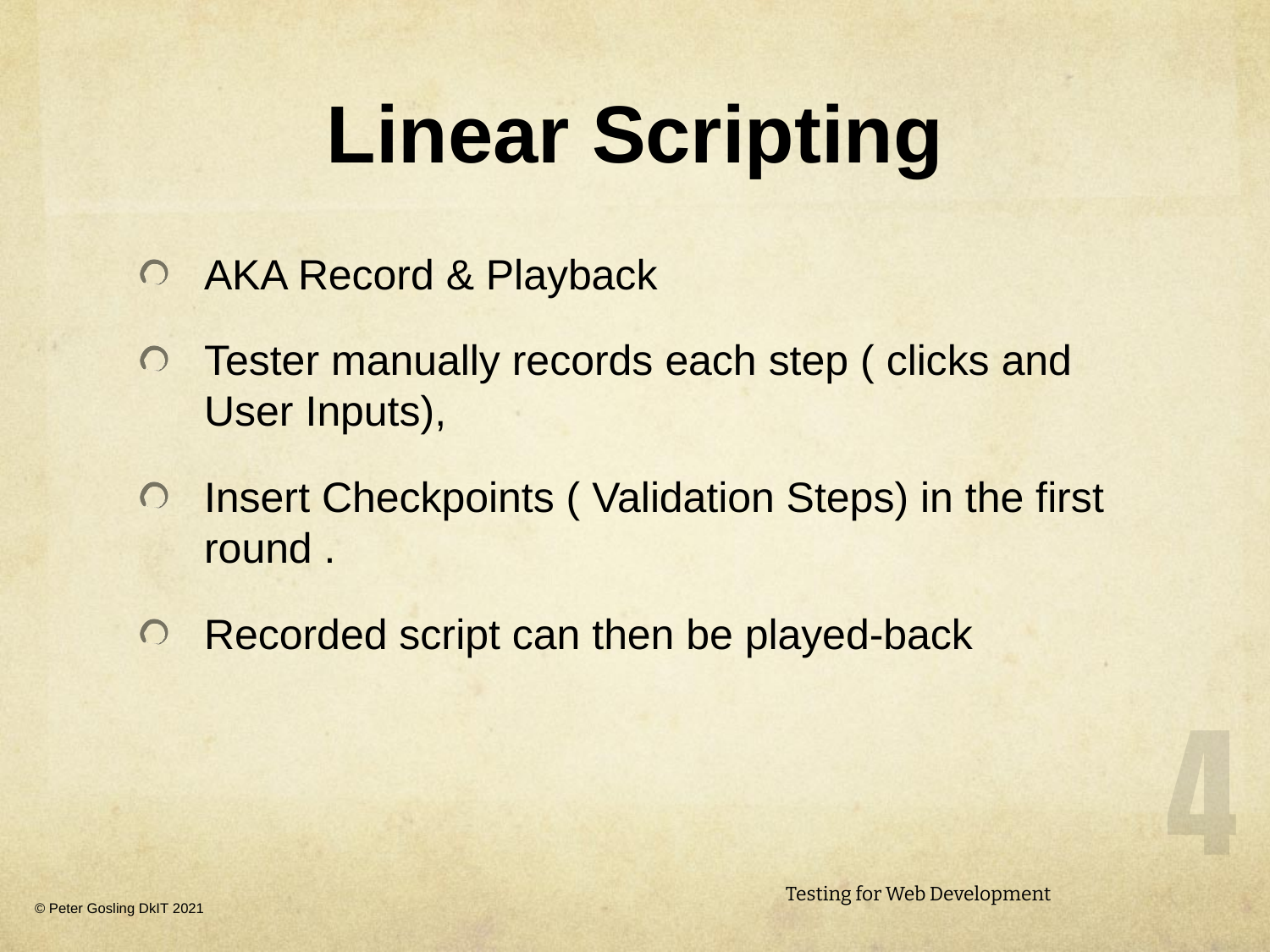

# Linear Scripting
AKA Record & Playback
Tester manually records each step ( clicks and User Inputs),
Insert Checkpoints ( Validation Steps) in the first round .
Recorded script can then be played-back
4
Testing for Web Development